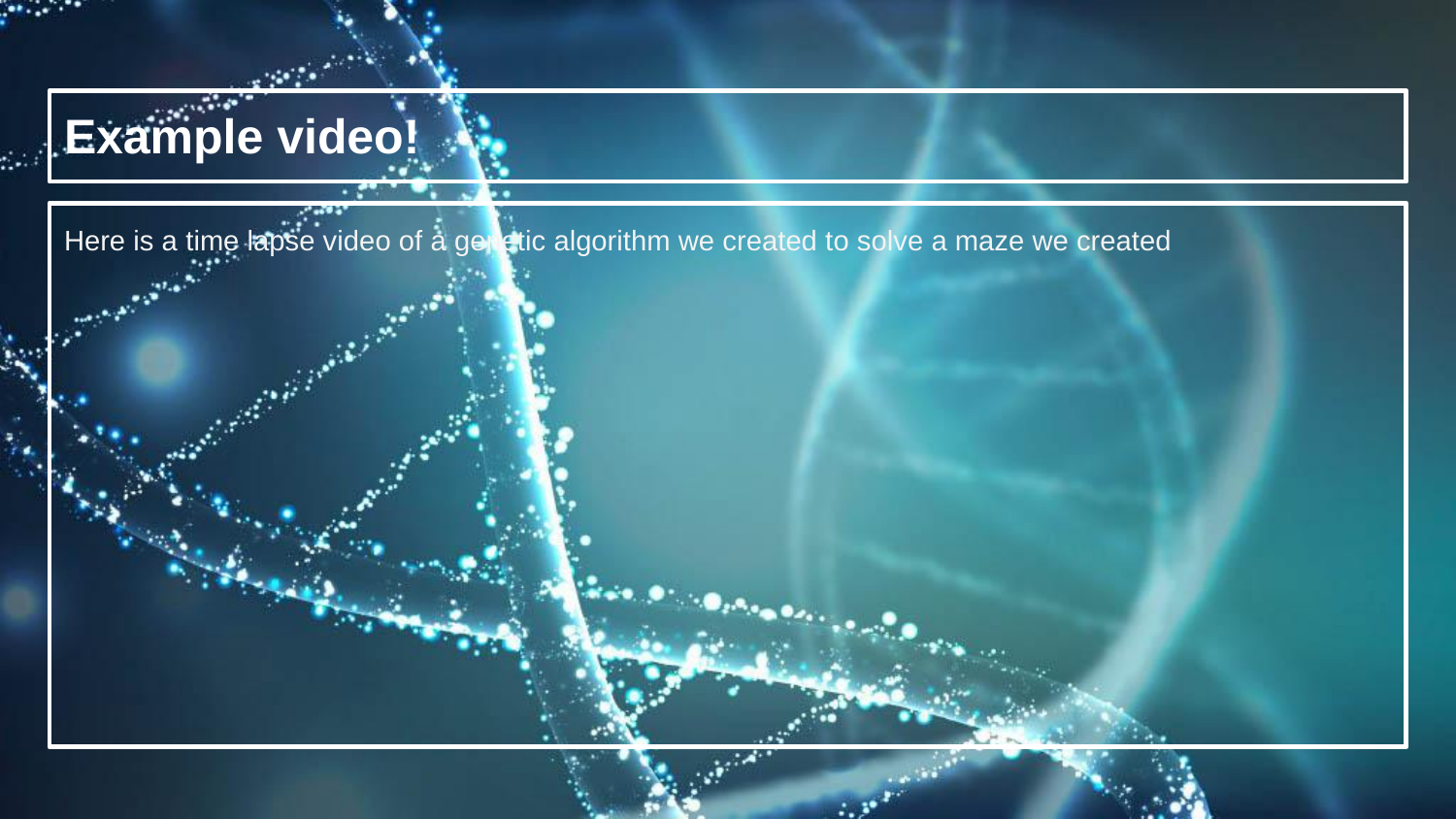

# Example video!
Here is a time lapse video of a genetic algorithm we created to solve a maze we created